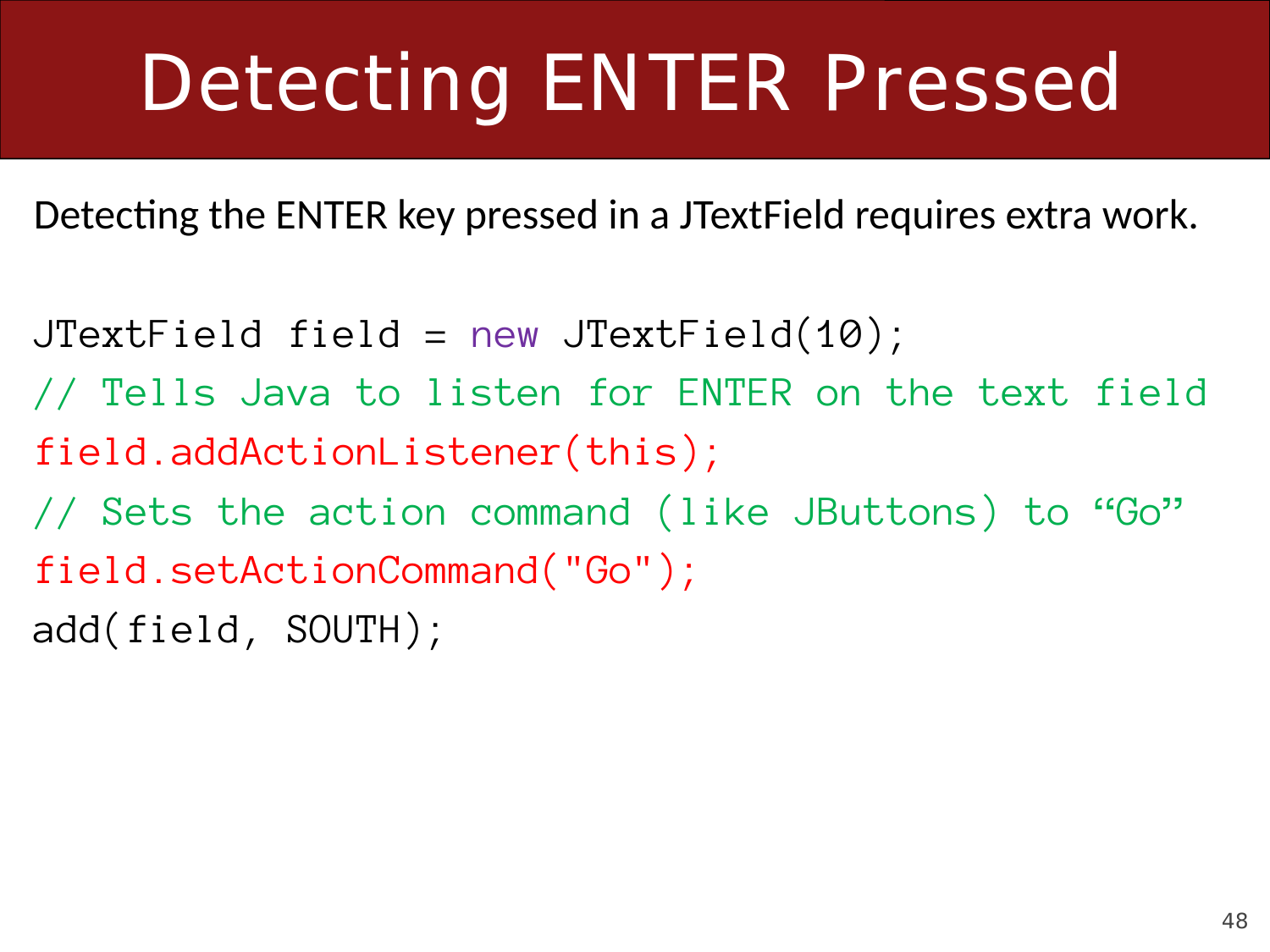

# Detecting ENTER Pressed
Detecting the ENTER key pressed in a JTextField requires extra work.

JTextField field = new JTextField(10);
// Tells Java to listen for ENTER on the text field
field.addActionListener(this);
// Sets the action command (like JButtons) to “Go”
field.setActionCommand("Go");
add(field, SOUTH);